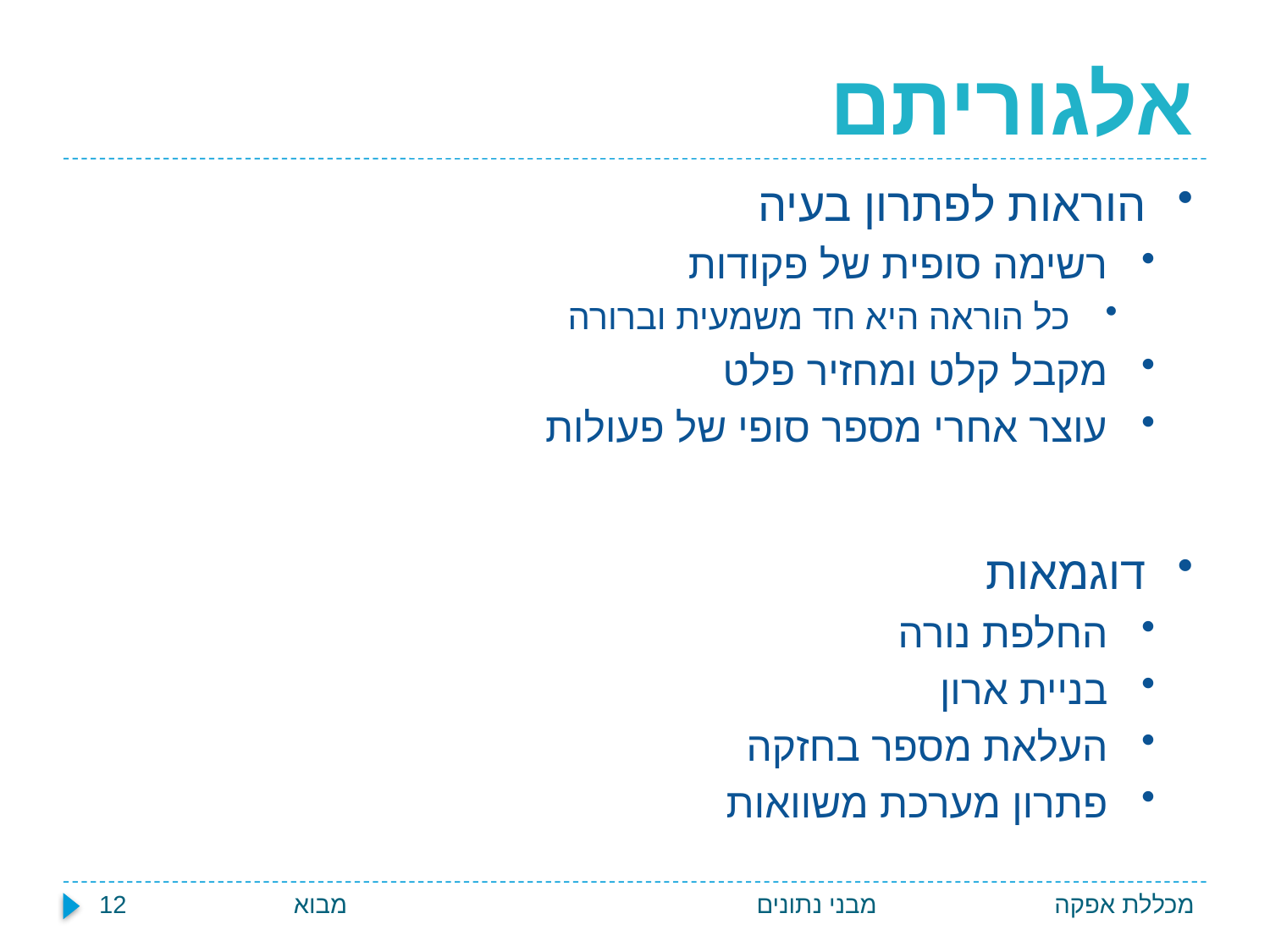

# אלגוריתם
הוראות לפתרון בעיה
רשימה סופית של פקודות
כל הוראה היא חד משמעית וברורה
מקבל קלט ומחזיר פלט
עוצר אחרי מספר סופי של פעולות

דוגמאות
החלפת נורה
בניית ארון
העלאת מספר בחזקה
פתרון מערכת משוואות

מבוא                        12
מבני נתונים
מכללת אפקה